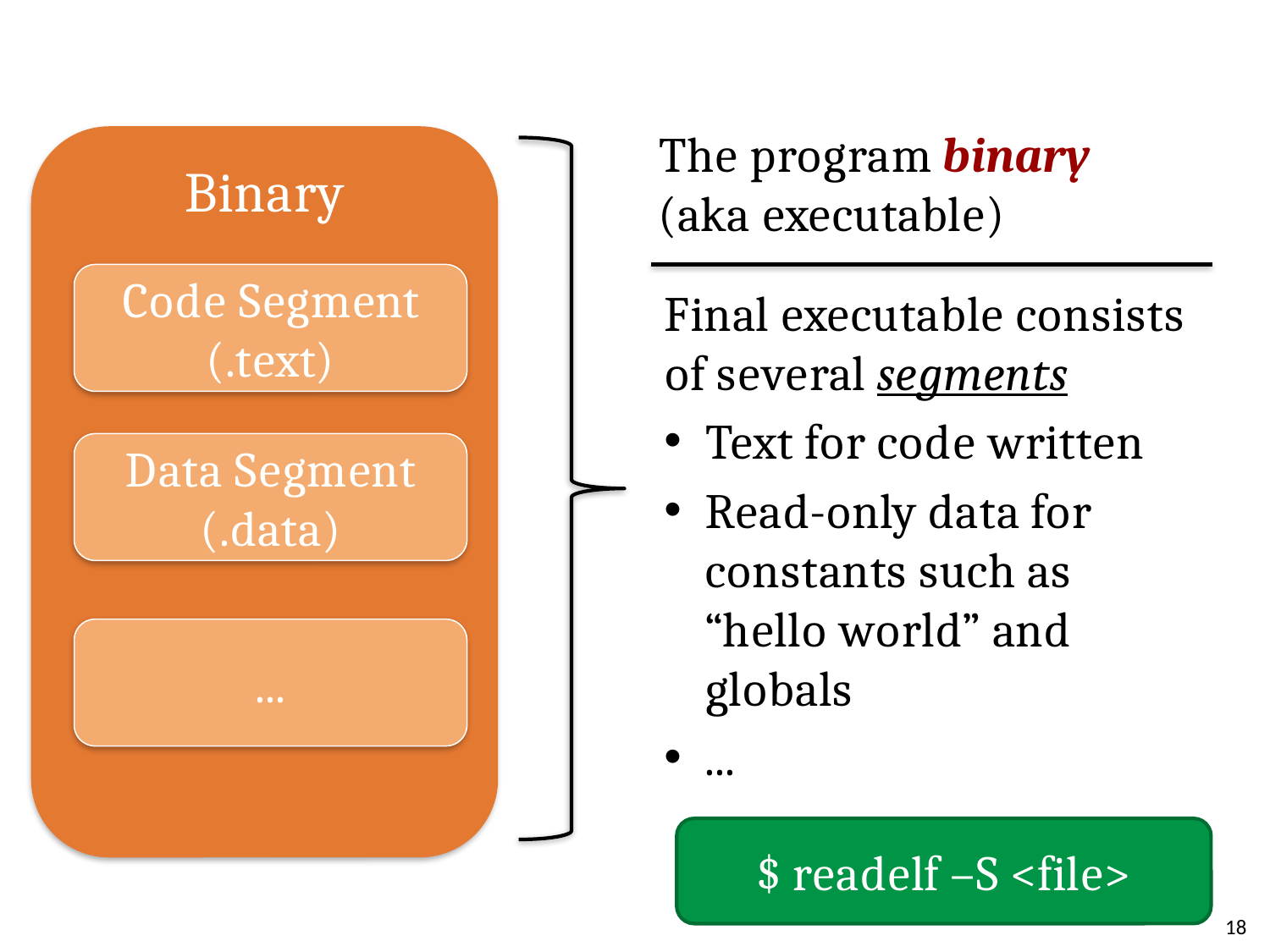

The program binary (aka executable)
Binary

Final executable consists of several segments
Text for code written
Read-only data for constants such as “hello world” and globals
...
Code Segment
(.text)
Data Segment
(.data)
...
$ readelf –S <file>
18